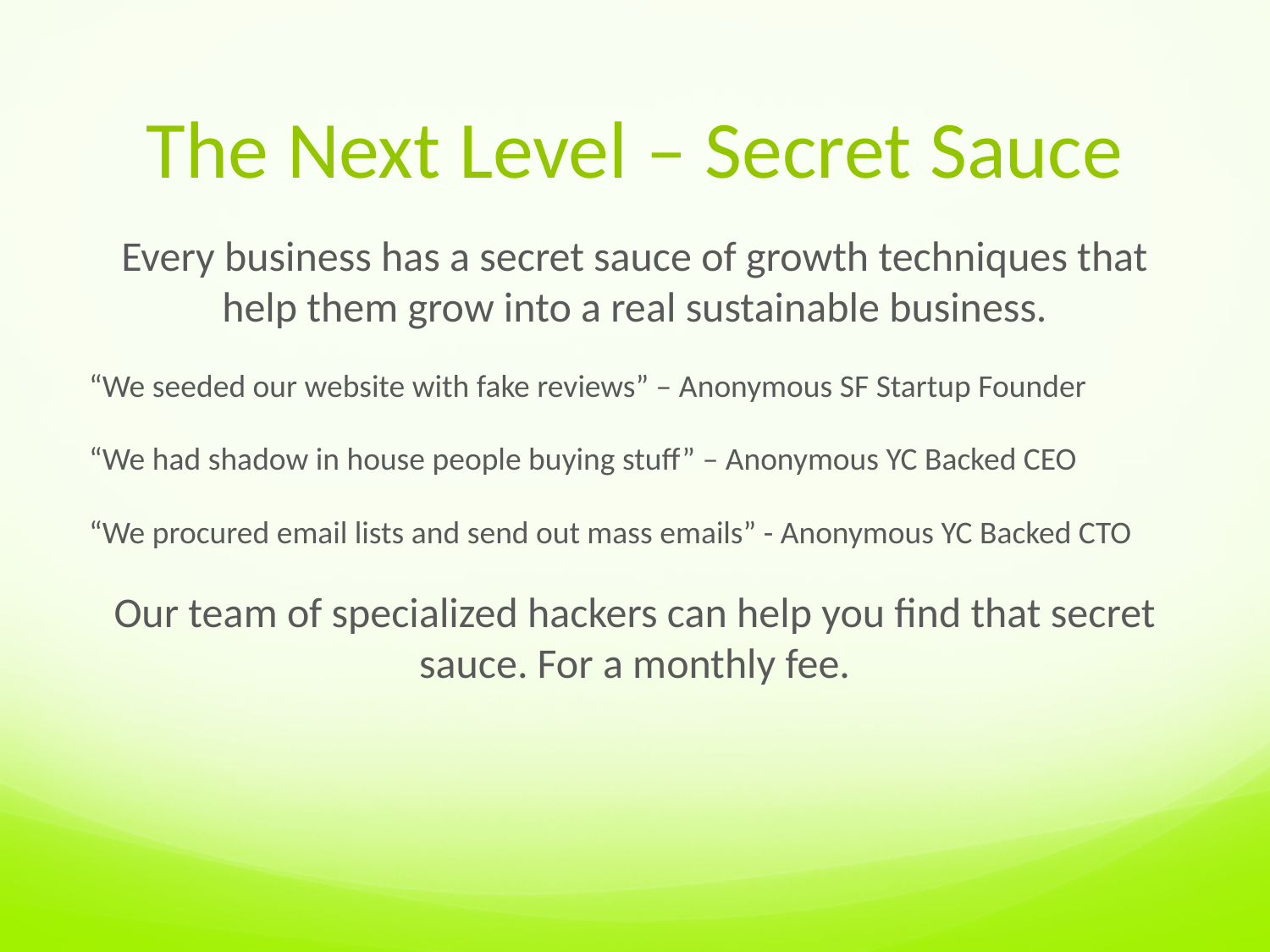

# The Next Level – Secret Sauce
Every business has a secret sauce of growth techniques that help them grow into a real sustainable business.
“We seeded our website with fake reviews” – Anonymous SF Startup Founder
“We had shadow in house people buying stuff” – Anonymous YC Backed CEO
“We procured email lists and send out mass emails” - Anonymous YC Backed CTO
Our team of specialized hackers can help you find that secret sauce. For a monthly fee.